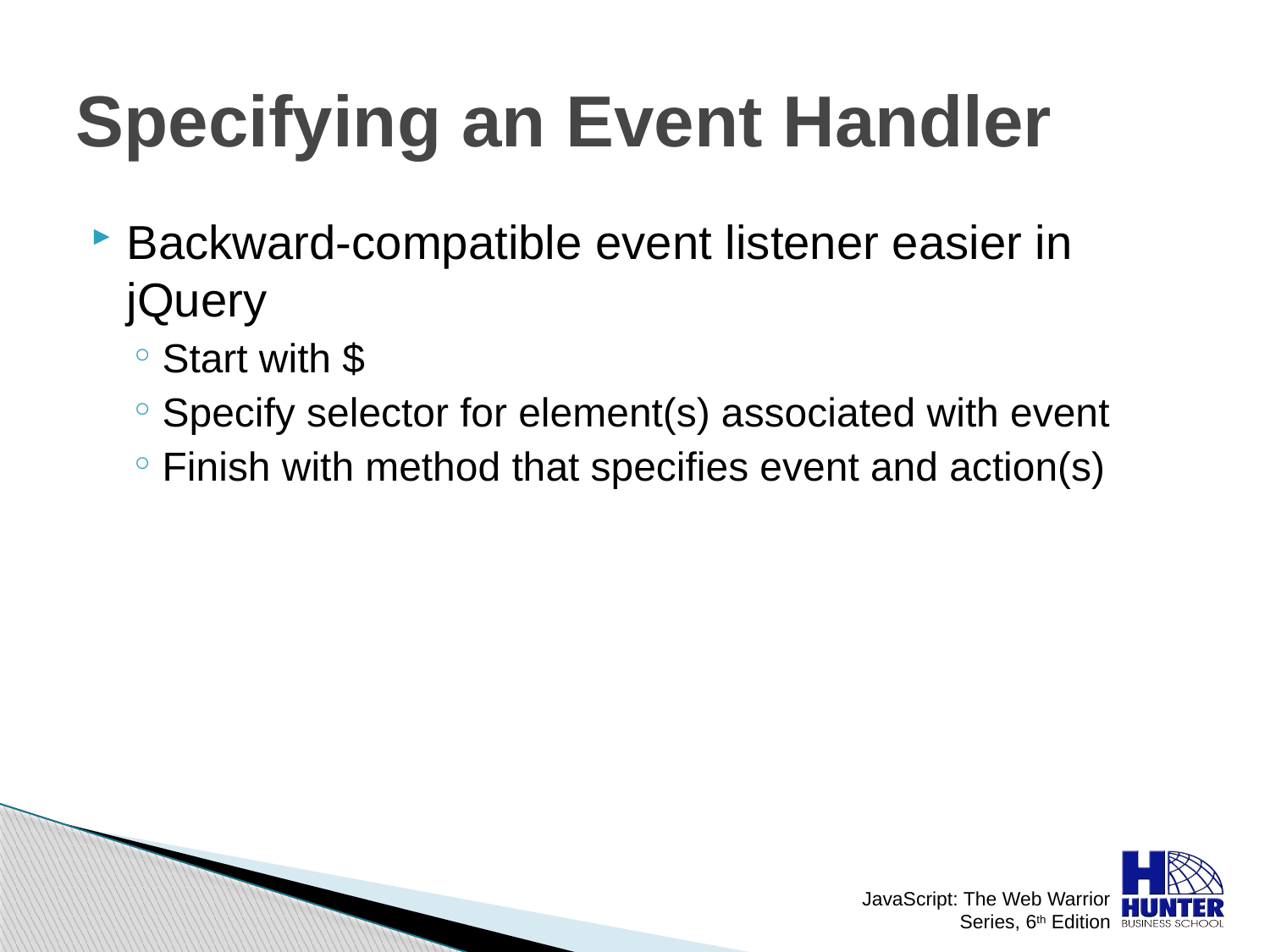

# Specifying an Event Handler
Backward-compatible event listener easier in jQuery
Start with $
Specify selector for element(s) associated with event
Finish with method that specifies event and action(s)